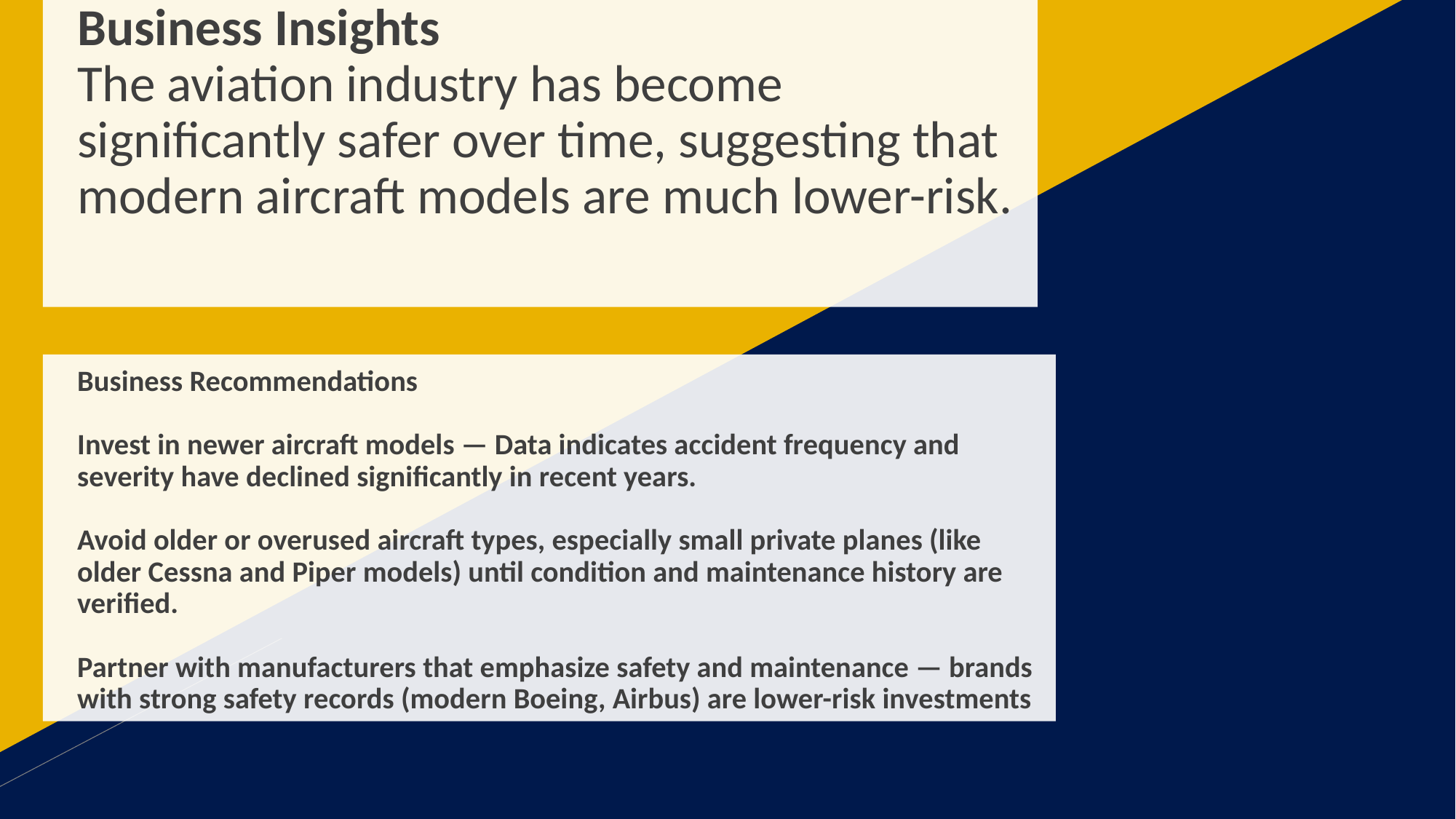

# Business Insights The aviation industry has become significantly safer over time, suggesting that modern aircraft models are much lower-risk.
Business Recommendations
Invest in newer aircraft models — Data indicates accident frequency and severity have declined significantly in recent years.
Avoid older or overused aircraft types, especially small private planes (like older Cessna and Piper models) until condition and maintenance history are verified.
Partner with manufacturers that emphasize safety and maintenance — brands with strong safety records (modern Boeing, Airbus) are lower-risk investments